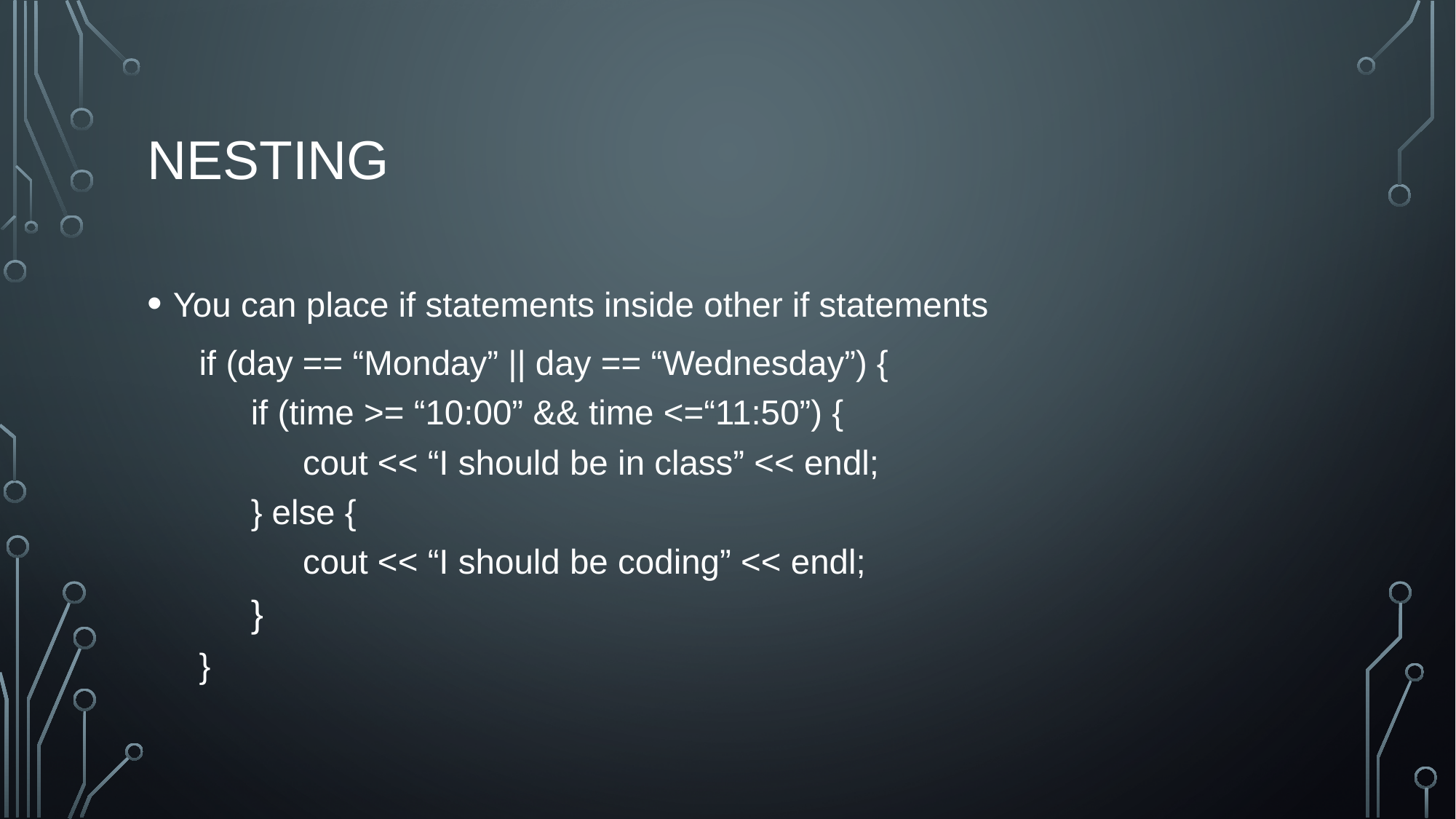

# Nesting
You can place if statements inside other if statements
if (day == “Monday” || day == “Wednesday”) {
if (time >= “10:00” && time <=“11:50”) {
cout << “I should be in class” << endl;
} else {
cout << “I should be coding” << endl;
}
}